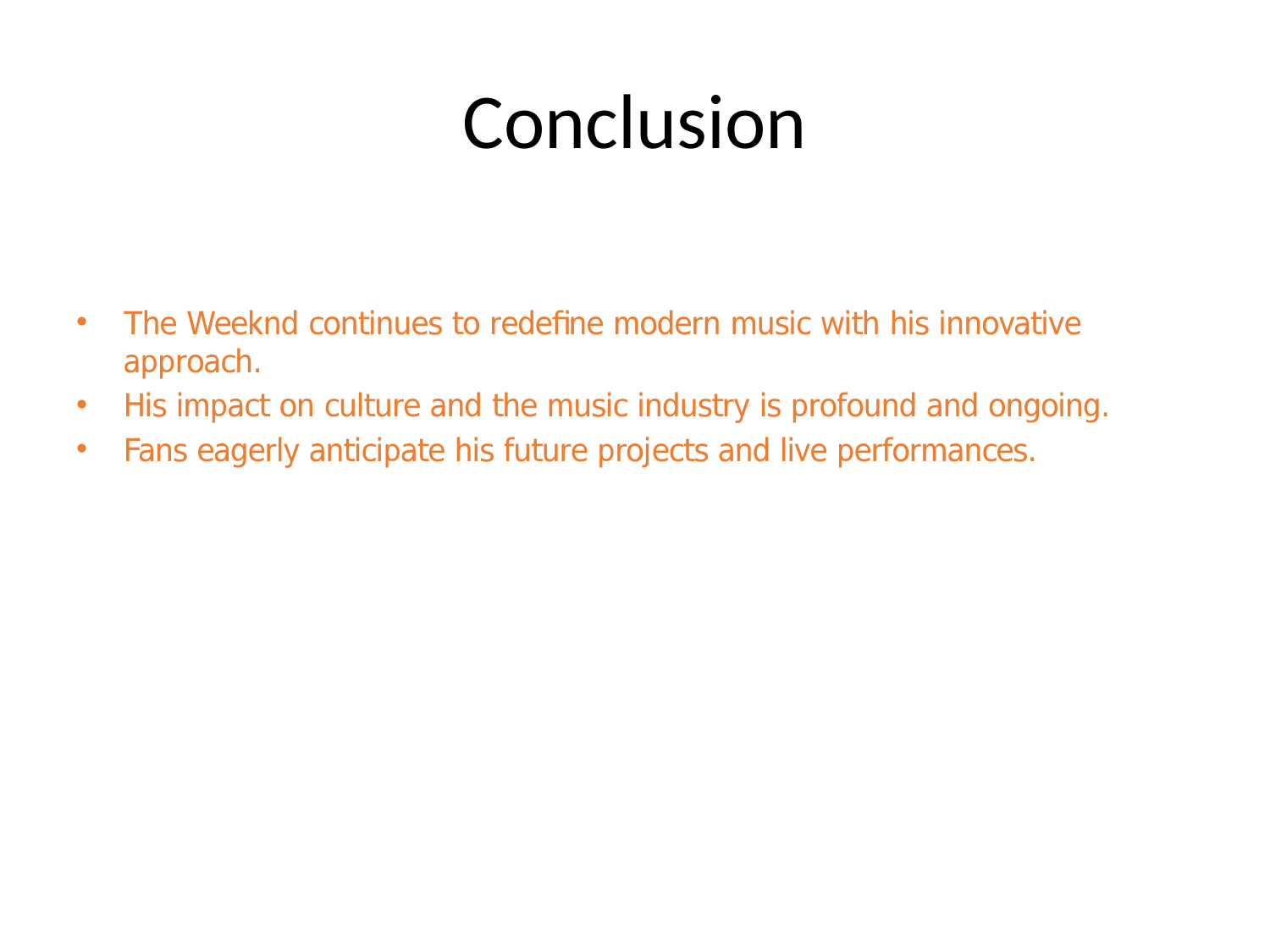

# Conclusion

The Weeknd continues to redefine modern music with his innovative approach.
His impact on culture and the music industry is profound and ongoing.
Fans eagerly anticipate his future projects and live performances.